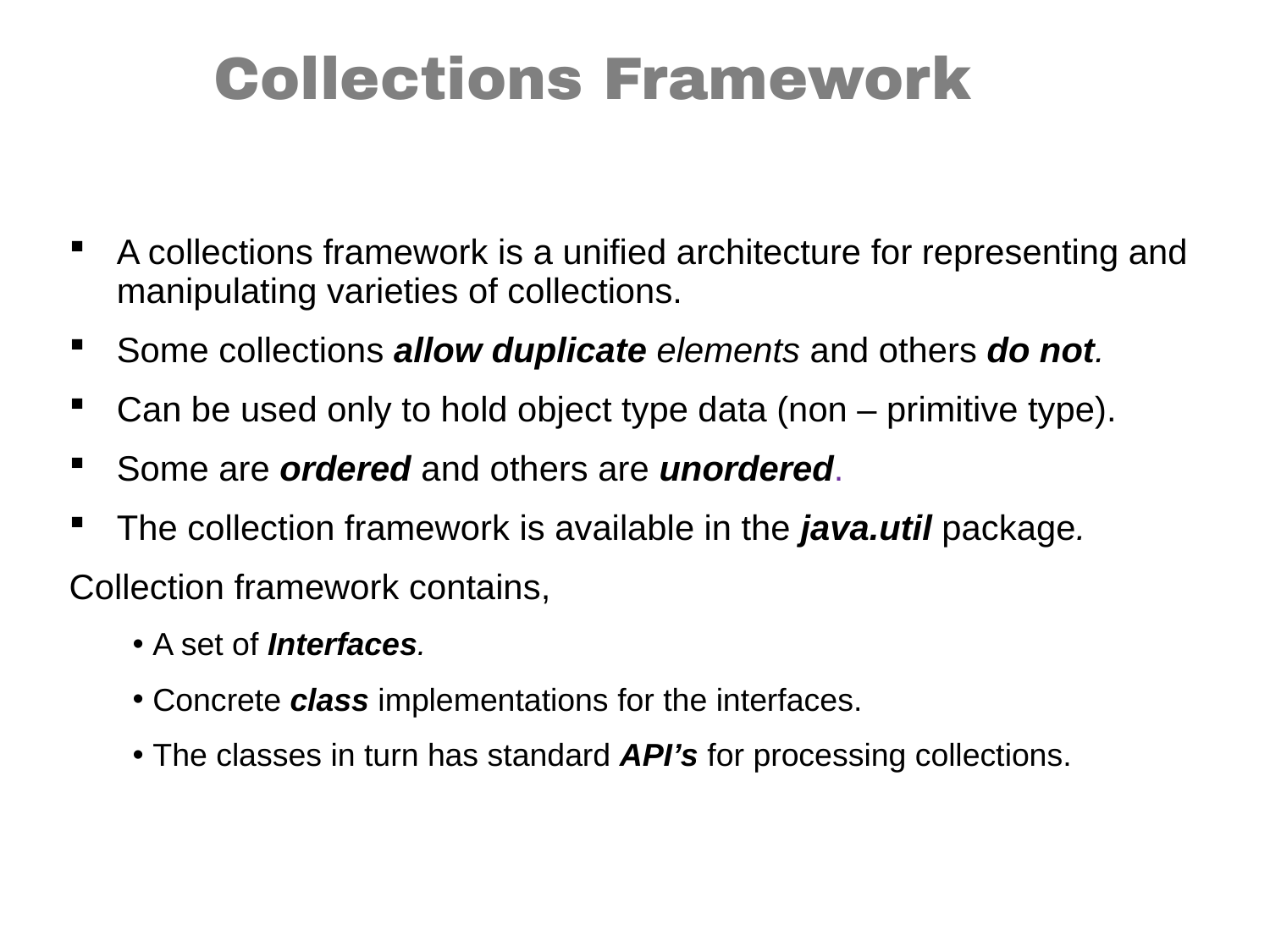

# Collections Framework
A collections framework is a unified architecture for representing and manipulating varieties of collections.
Some collections allow duplicate elements and others do not.
Can be used only to hold object type data (non – primitive type).
Some are ordered and others are unordered.
The collection framework is available in the java.util package.
Collection framework contains,
 A set of Interfaces.
 Concrete class implementations for the interfaces.
 The classes in turn has standard API’s for processing collections.